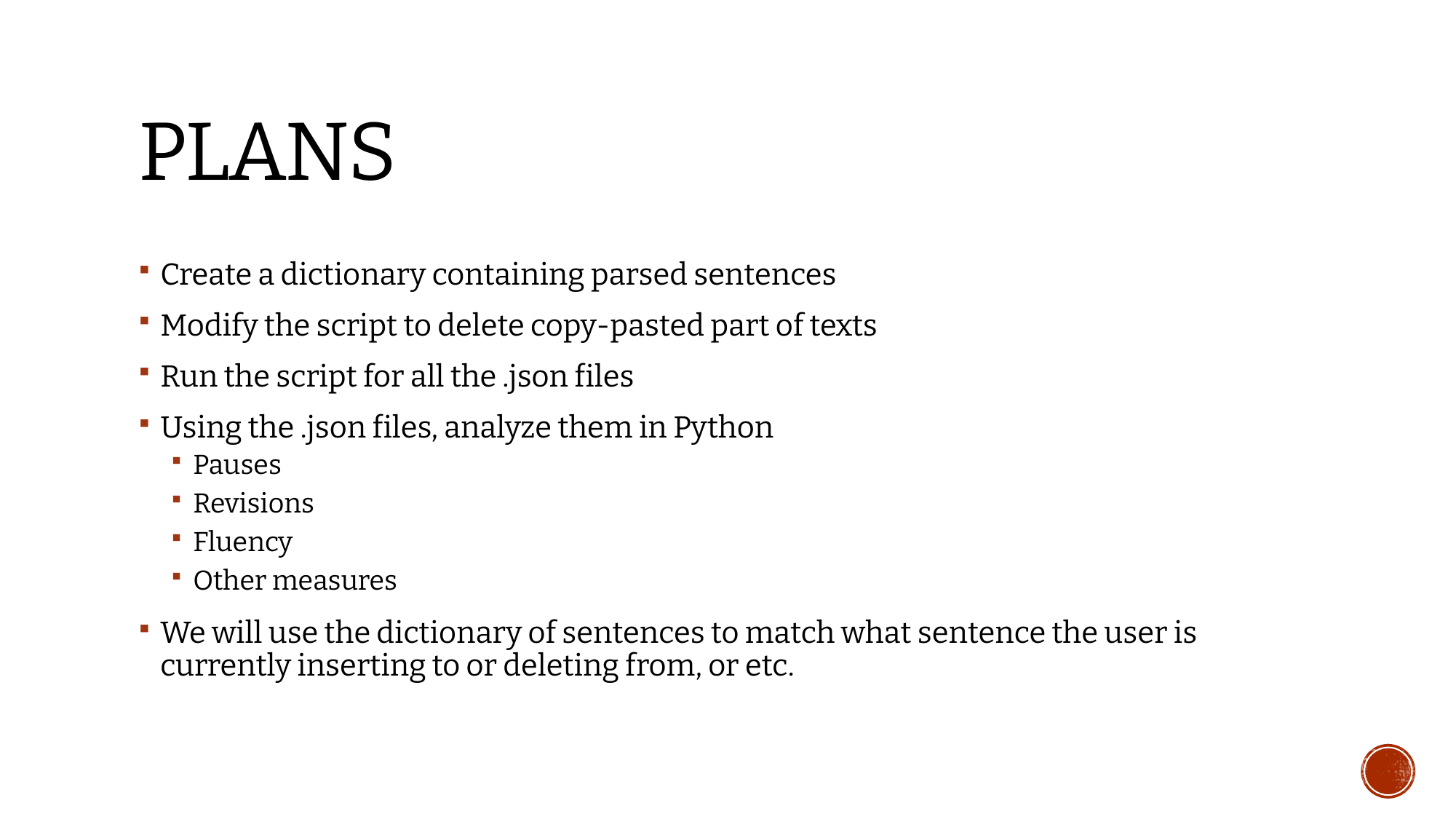

# Plans
Create a dictionary containing parsed sentences
Modify the script to delete copy-pasted part of texts
Run the script for all the .json files
Using the .json files, analyze them in Python
Pauses
Revisions
Fluency
Other measures
We will use the dictionary of sentences to match what sentence the user is currently inserting to or deleting from, or etc.